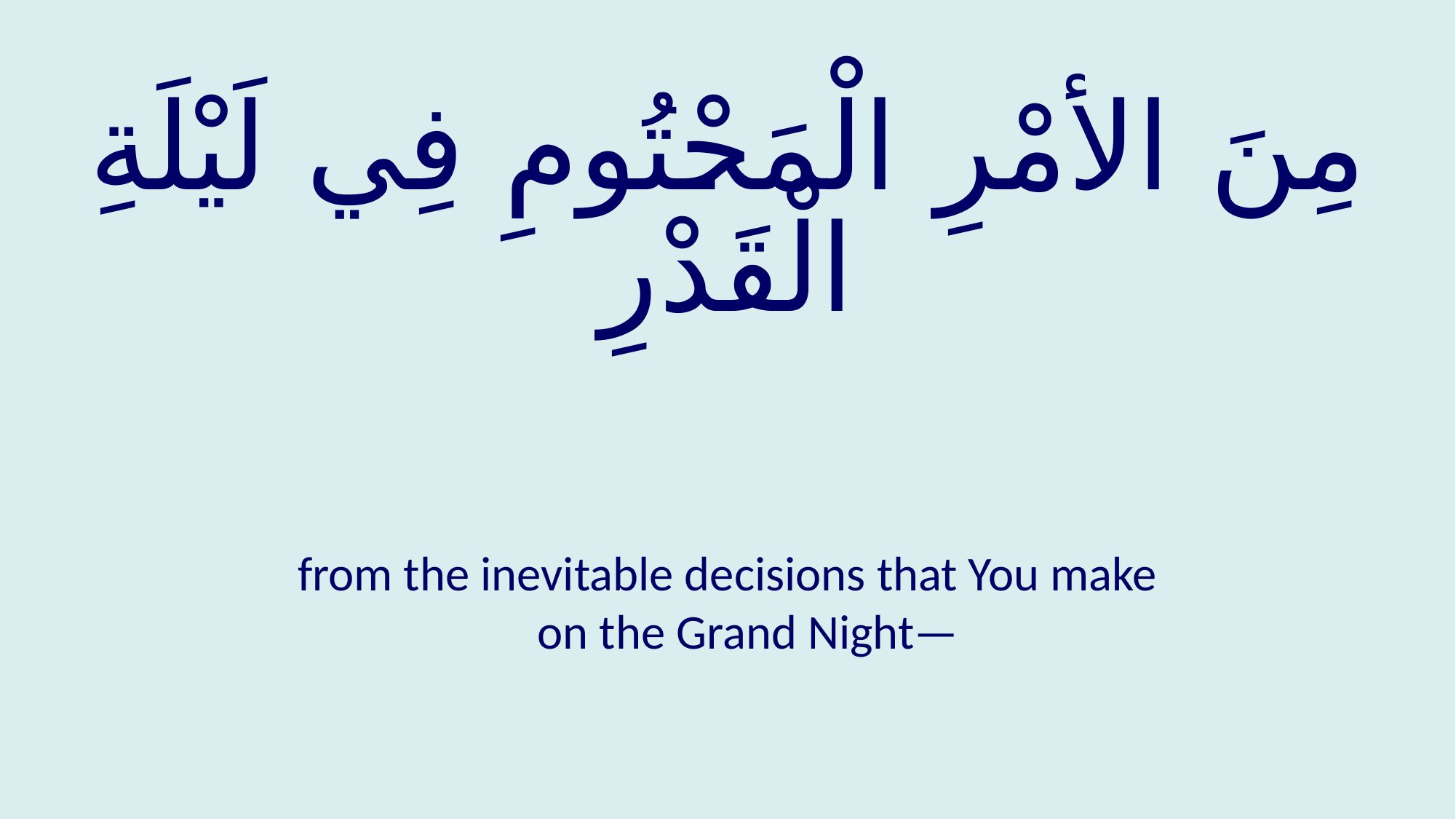

# مِنَ الأمْرِ الْمَحْتُومِ فِي لَيْلَةِ الْقَدْرِ
from the inevitable decisions that You make on the Grand Night—